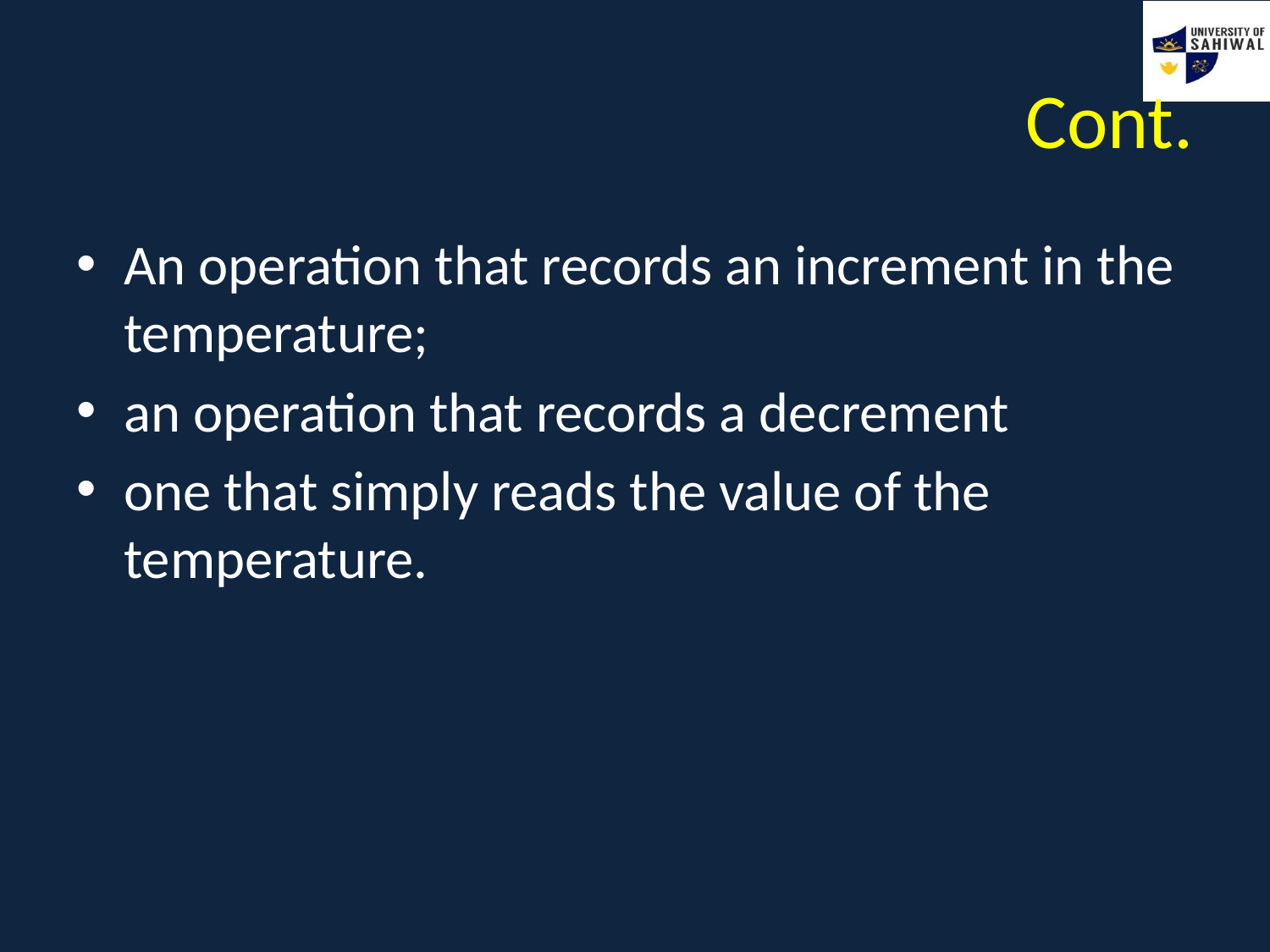

# Cont.
An operation that records an increment in the temperature;
an operation that records a decrement
one that simply reads the value of the temperature.